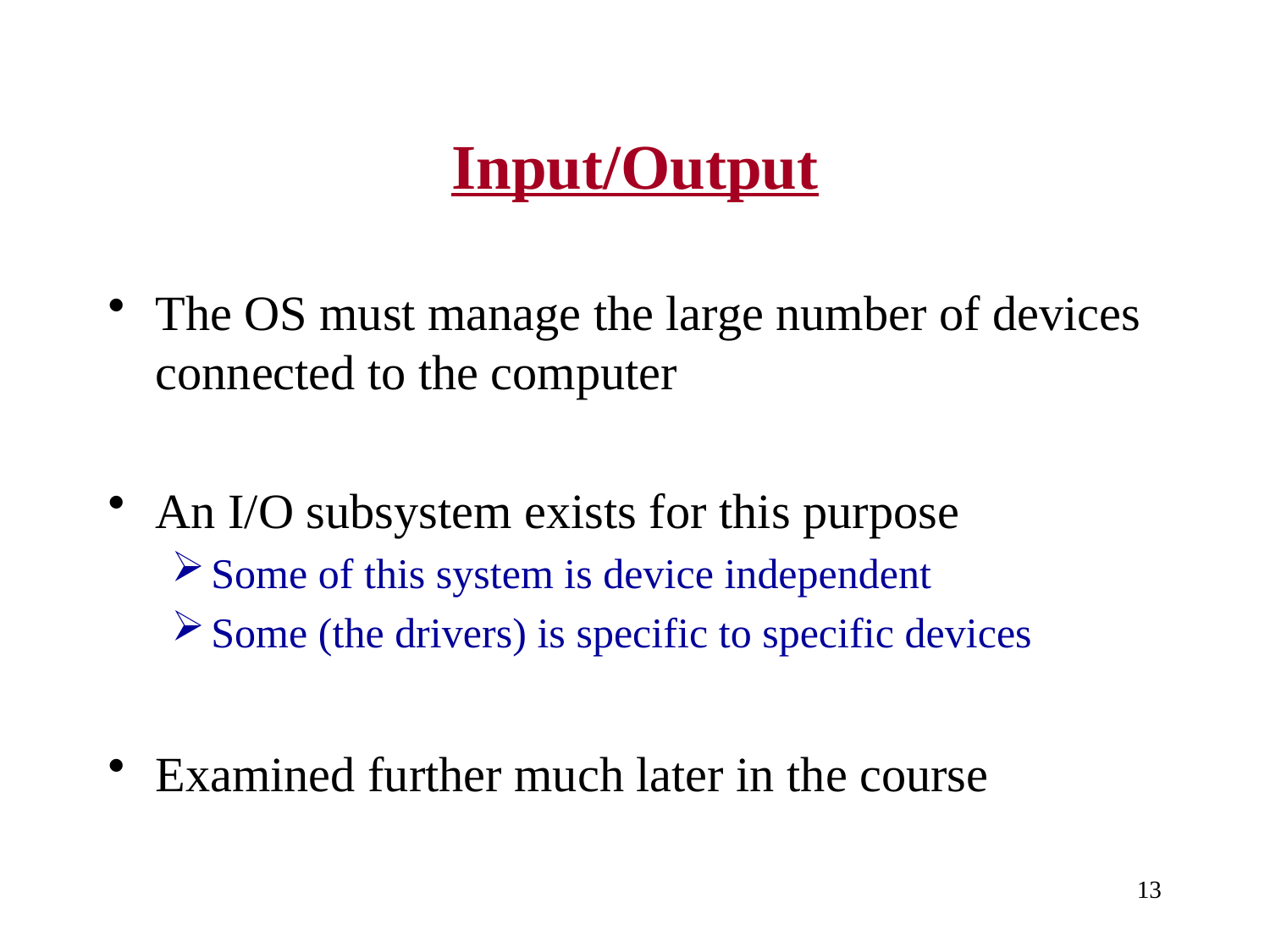

# Input/Output
The OS must manage the large number of devices connected to the computer

An I/O subsystem exists for this purpose
Some of this system is device independent
Some (the drivers) is specific to specific devices

Examined further much later in the course
13